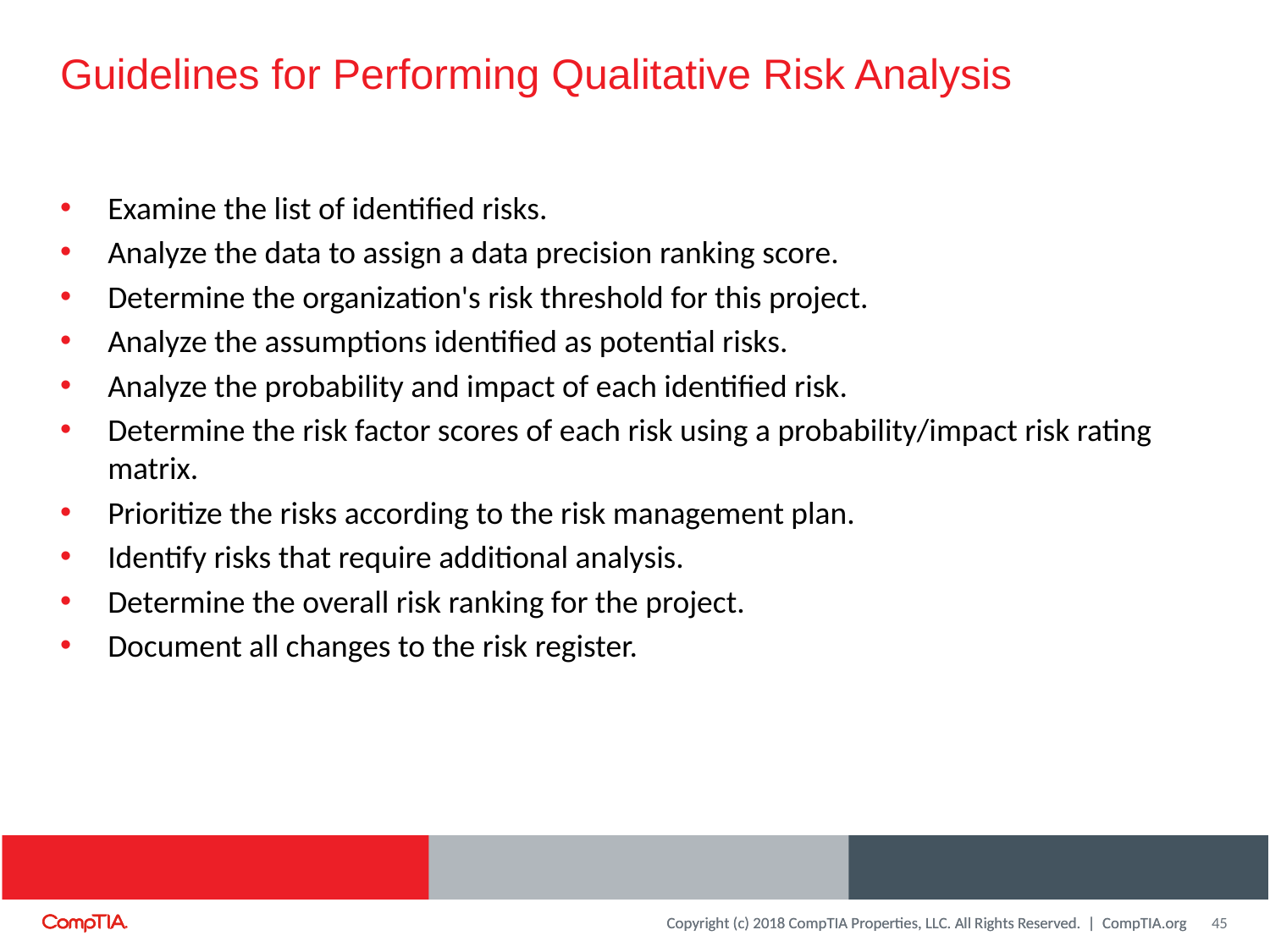

# Guidelines for Performing Qualitative Risk Analysis
Examine the list of identified risks.
Analyze the data to assign a data precision ranking score.
Determine the organization's risk threshold for this project.
Analyze the assumptions identified as potential risks.
Analyze the probability and impact of each identified risk.
Determine the risk factor scores of each risk using a probability/impact risk rating matrix.
Prioritize the risks according to the risk management plan.
Identify risks that require additional analysis.
Determine the overall risk ranking for the project.
Document all changes to the risk register.
45